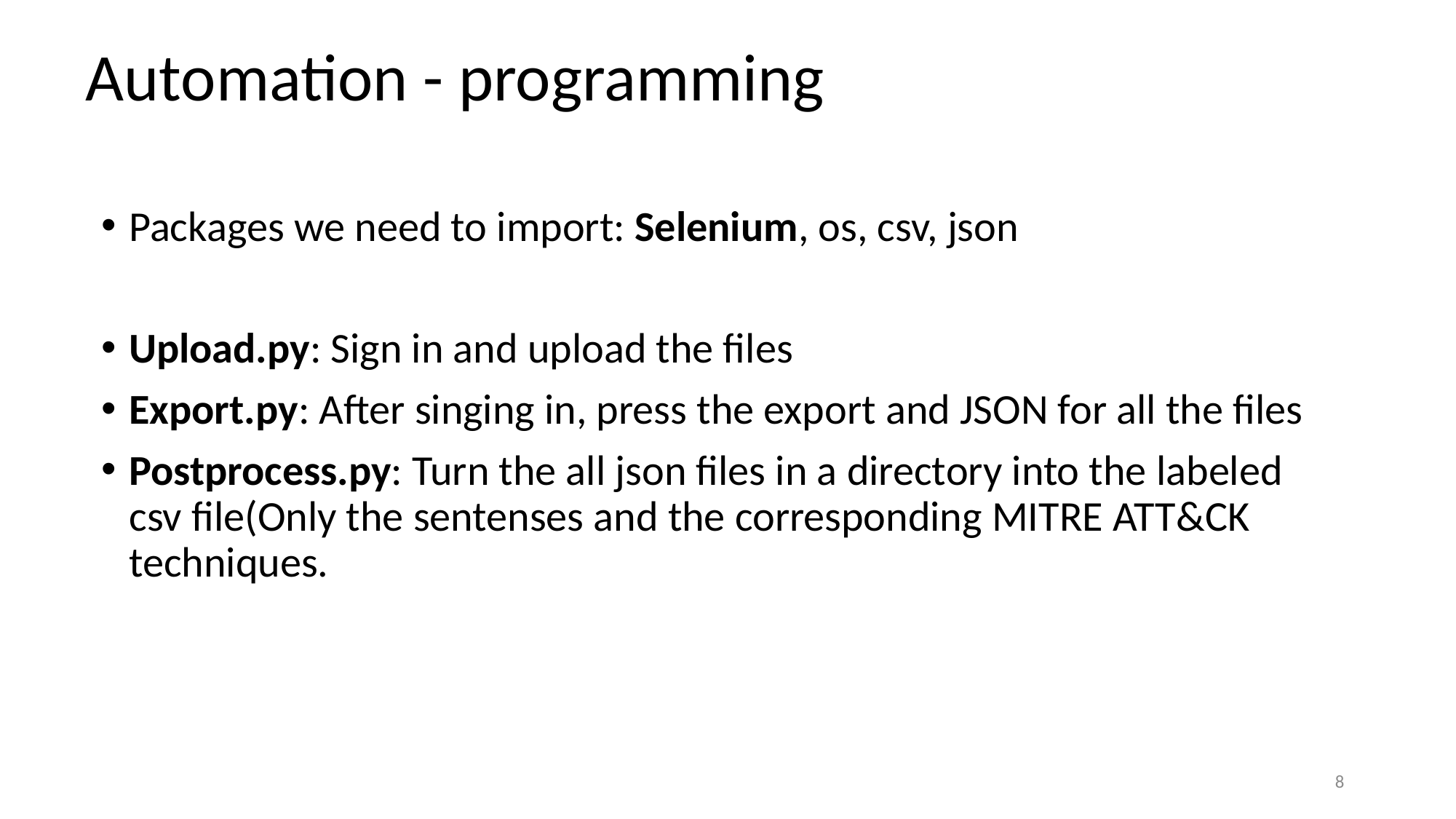

# Automation - programming
Packages we need to import: Selenium, os, csv, json

Upload.py: Sign in and upload the files
Export.py: After singing in, press the export and JSON for all the files
Postprocess.py: Turn the all json files in a directory into the labeled csv file(Only the sentenses and the corresponding MITRE ATT&CK techniques.

8